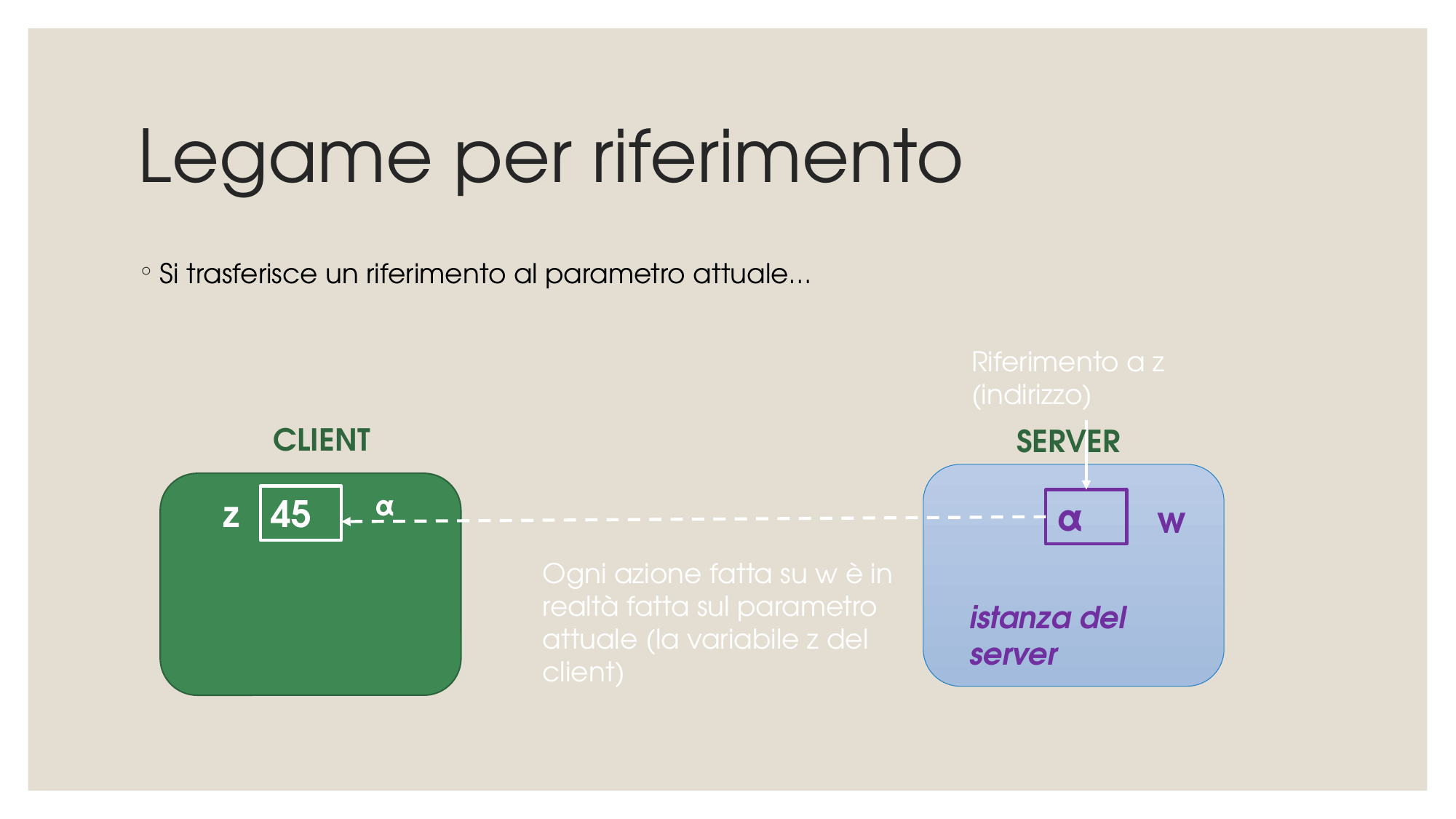

# Legame per riferimento
Si trasferisce un riferimento al parametro attuale…

Riferimento a z (indirizzo)
CLIENT
SERVER

α

z
45
α
w
Ogni azione fatta su w è in realtà fatta sul parametro attuale (la variabile z del client)
istanza del server